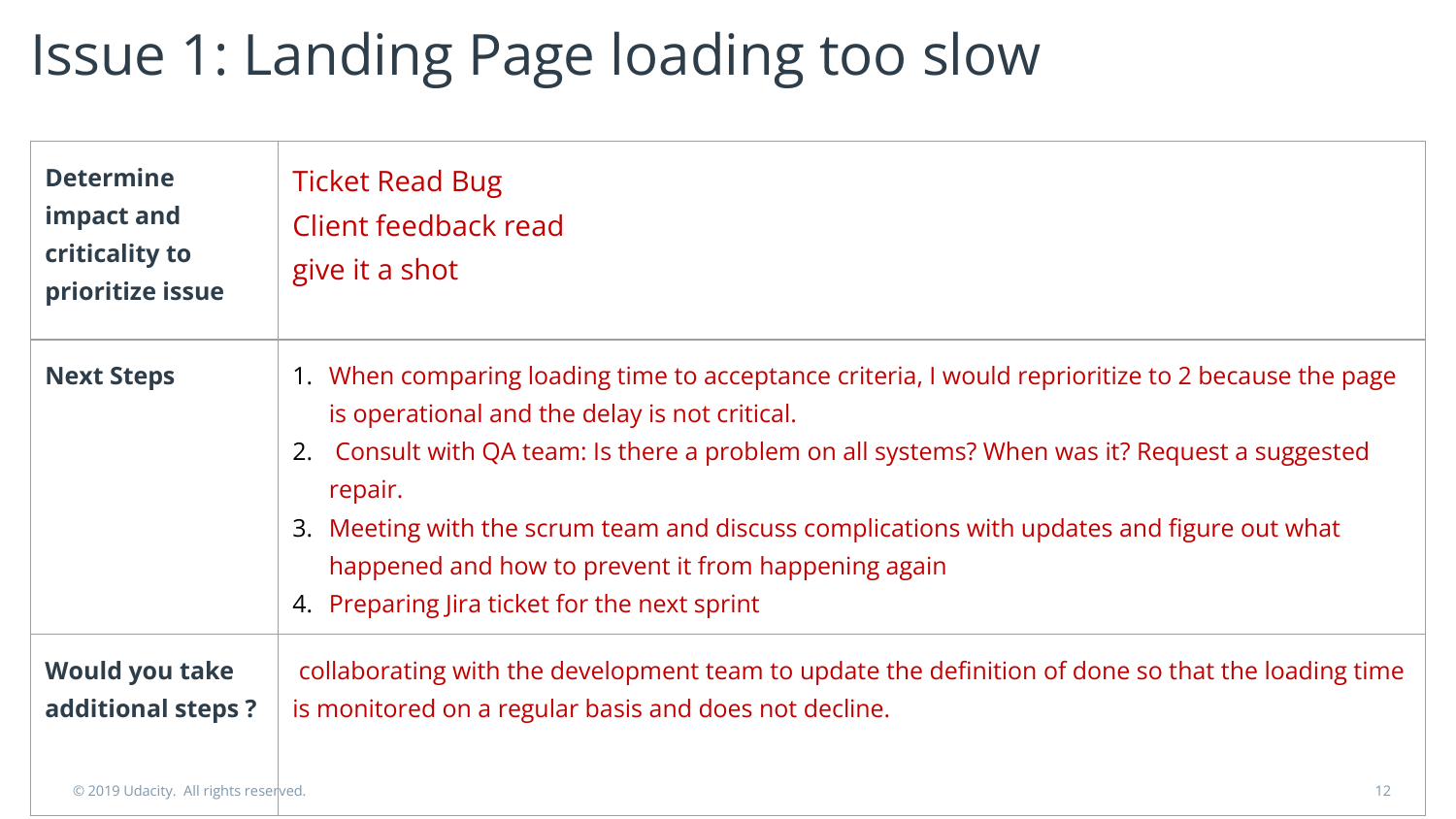

# Issue 1: Landing Page loading too slow
| Determine impact and criticality to prioritize issue | Ticket Read Bug Client feedback read give it a shot |
| --- | --- |
| Next Steps | When comparing loading time to acceptance criteria, I would reprioritize to 2 because the page is operational and the delay is not critical. Consult with QA team: Is there a problem on all systems? When was it? Request a suggested repair. Meeting with the scrum team and discuss complications with updates and figure out what happened and how to prevent it from happening again Preparing Jira ticket for the next sprint |
| Would you take additional steps ? | collaborating with the development team to update the definition of done so that the loading time is monitored on a regular basis and does not decline. |
© 2019 Udacity.  All rights reserved.
12